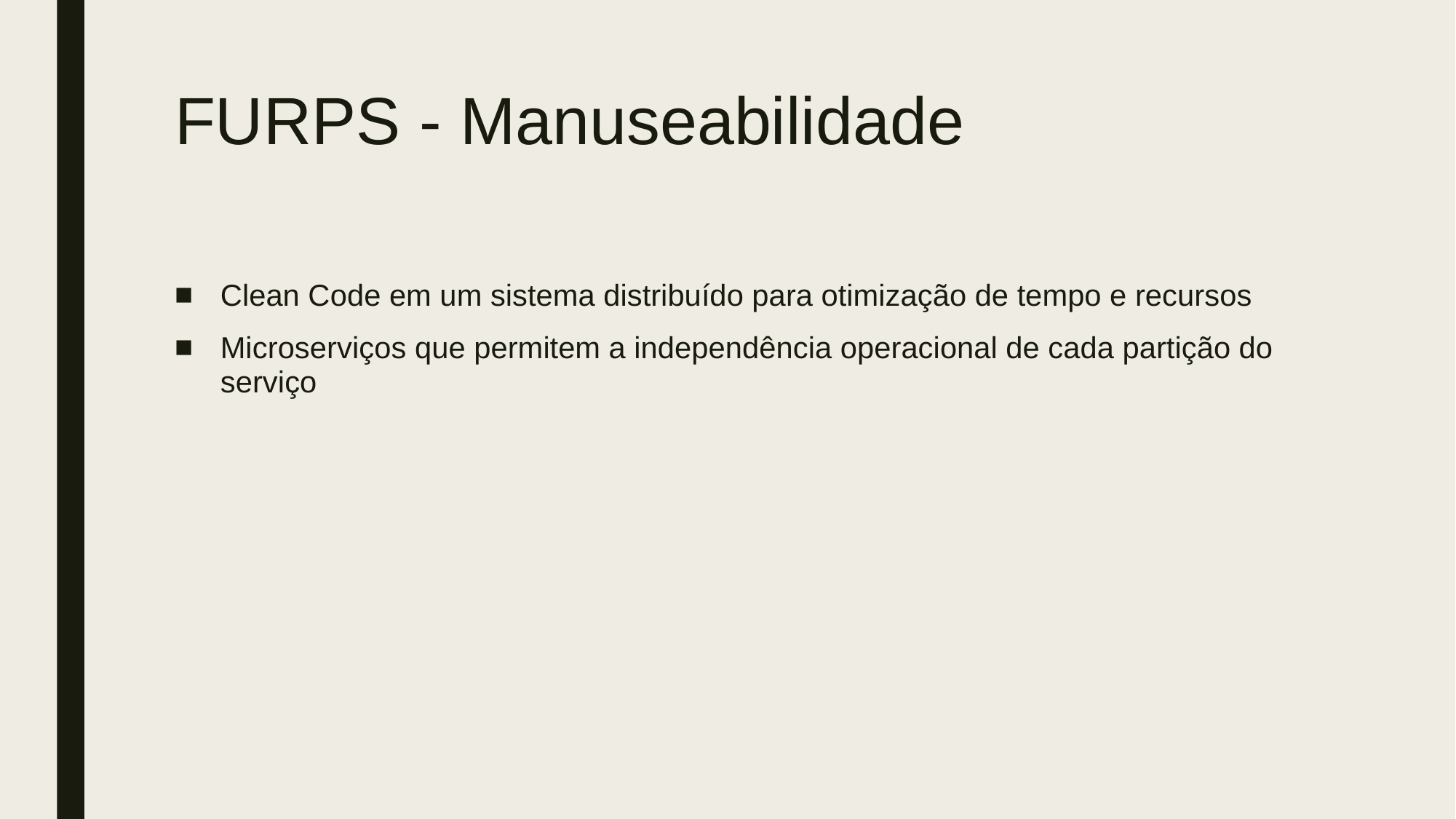

# FURPS - Manuseabilidade
Clean Code em um sistema distribuído para otimização de tempo e recursos
Microserviços que permitem a independência operacional de cada partição do serviço